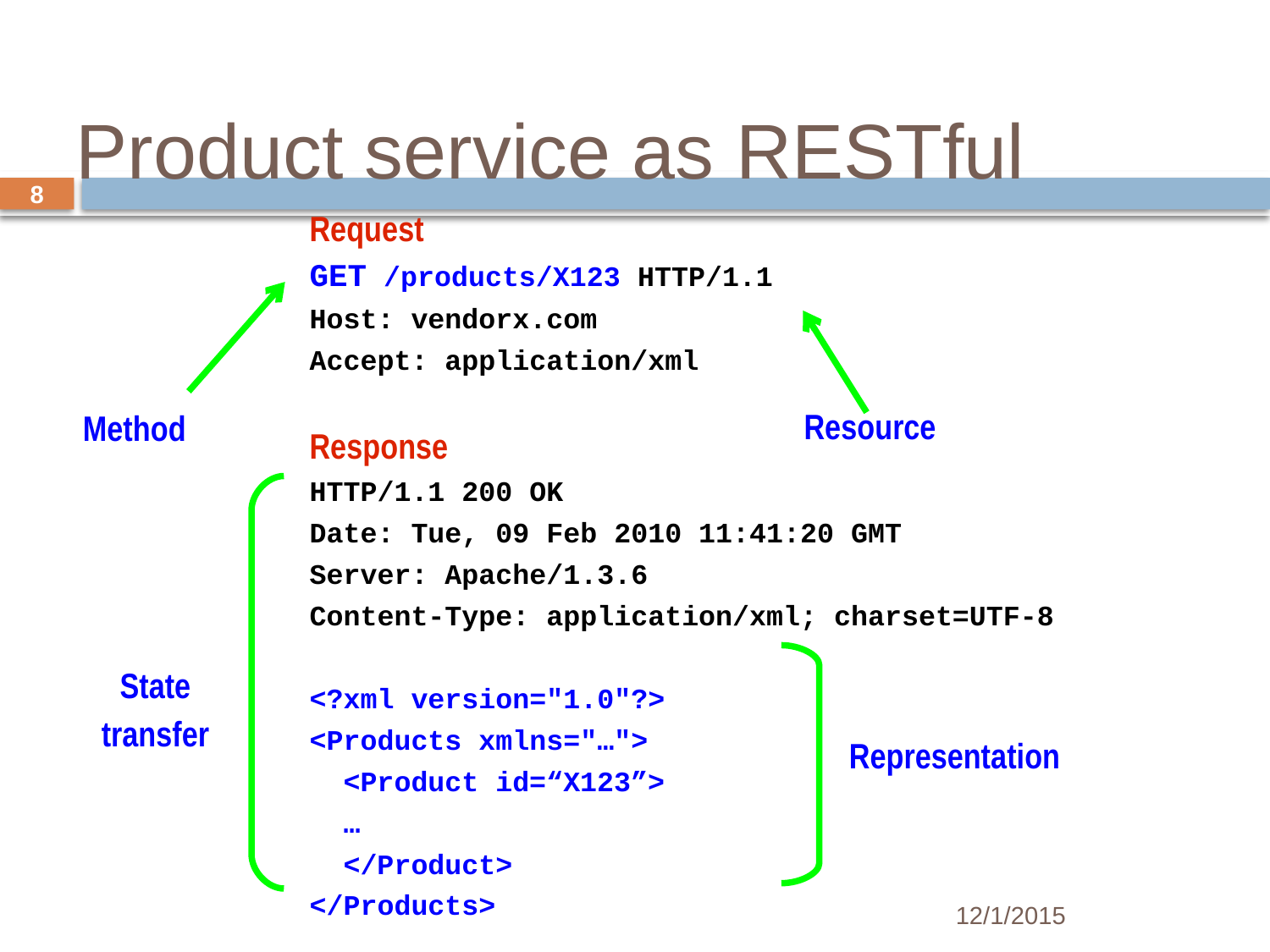

# Product service as RESTful
8
Request
GET /products/X123 HTTP/1.1
Host: vendorx.com
Accept: application/xml

Response
HTTP/1.1 200 OK
Date: Tue, 09 Feb 2010 11:41:20 GMT
Server: Apache/1.3.6
Content-Type: application/xml; charset=UTF-8

<?xml version="1.0"?>
<Products xmlns="…">
  <Product id=“X123”>
  …
  </Product>
</Products>

Resource
Method

State
transfer
Representation
12/1/2015